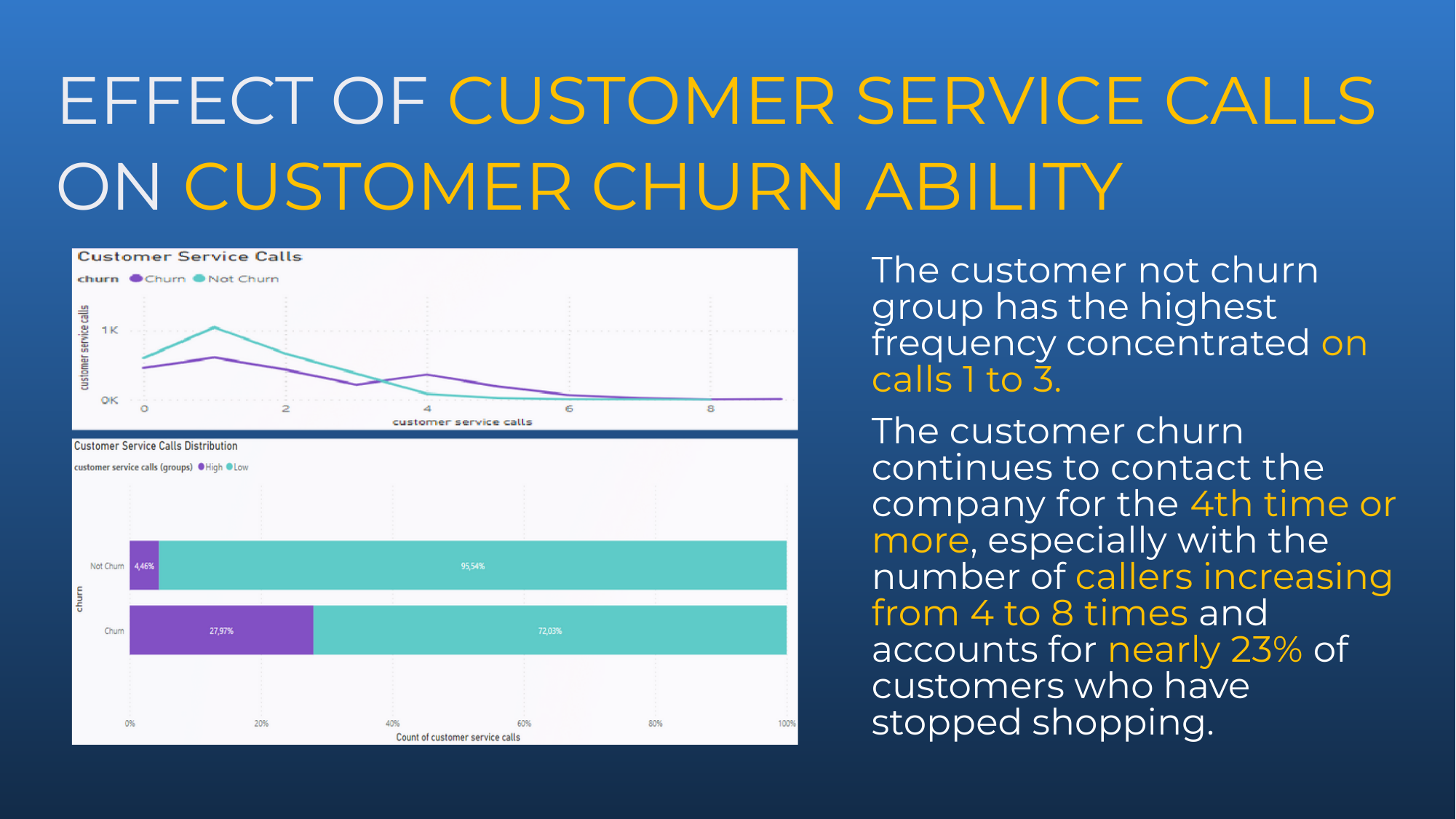

EFFECT OF CUSTOMER SERVICE CALLS ON CUSTOMER CHURN ABILITY

The customer not churn group has the highest frequency concentrated on calls 1 to 3.
The customer churn continues to contact the company for the 4th time or more, especially with the number of callers increasing from 4 to 8 times and accounts for nearly 23% of customers who have stopped shopping.